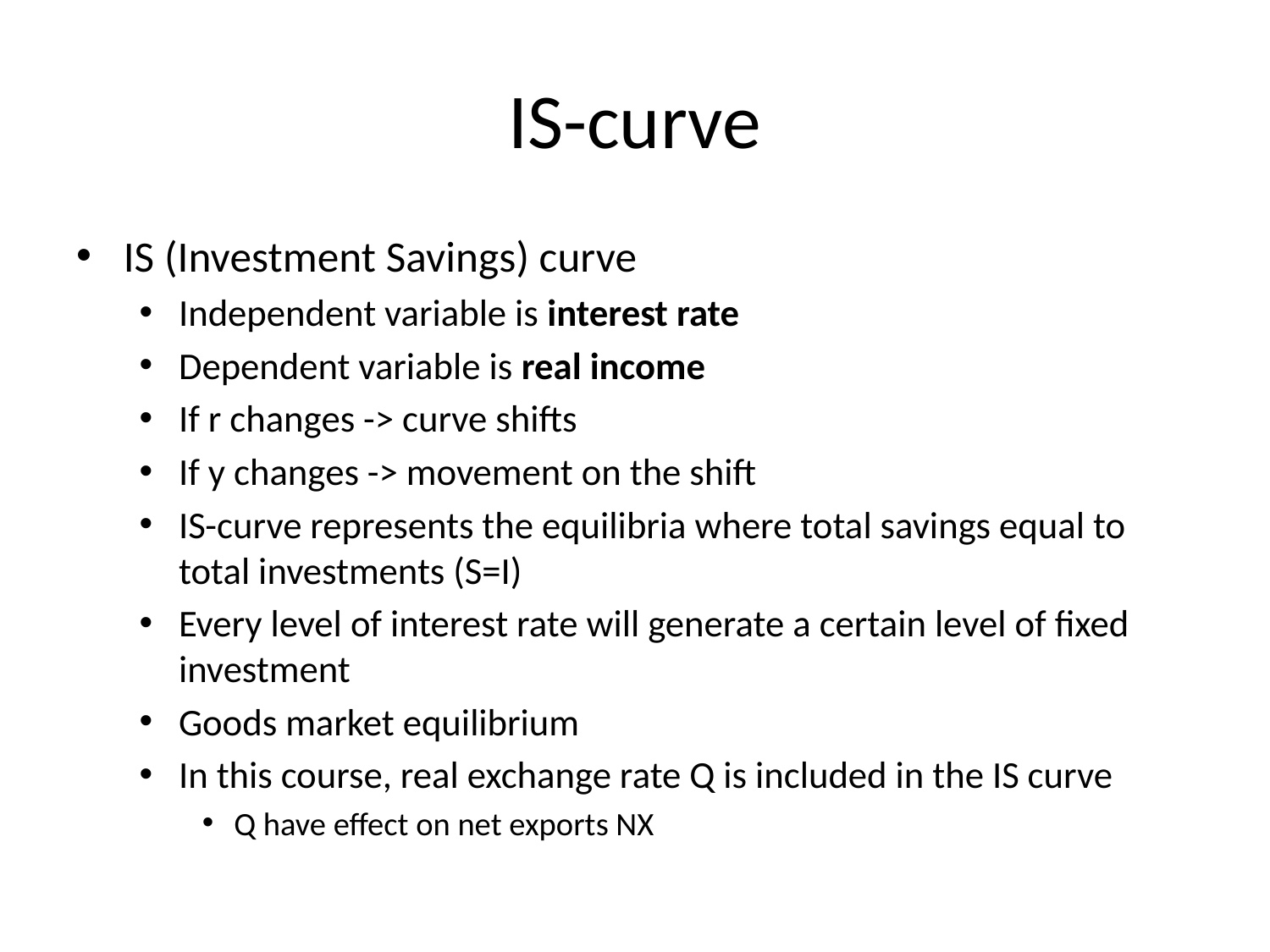

# IS-curve
IS (Investment Savings) curve
Independent variable is interest rate
Dependent variable is real income
If r changes -> curve shifts
If y changes -> movement on the shift
IS-curve represents the equilibria where total savings equal to total investments (S=I)
Every level of interest rate will generate a certain level of fixed investment
Goods market equilibrium
In this course, real exchange rate Q is included in the IS curve
Q have effect on net exports NX